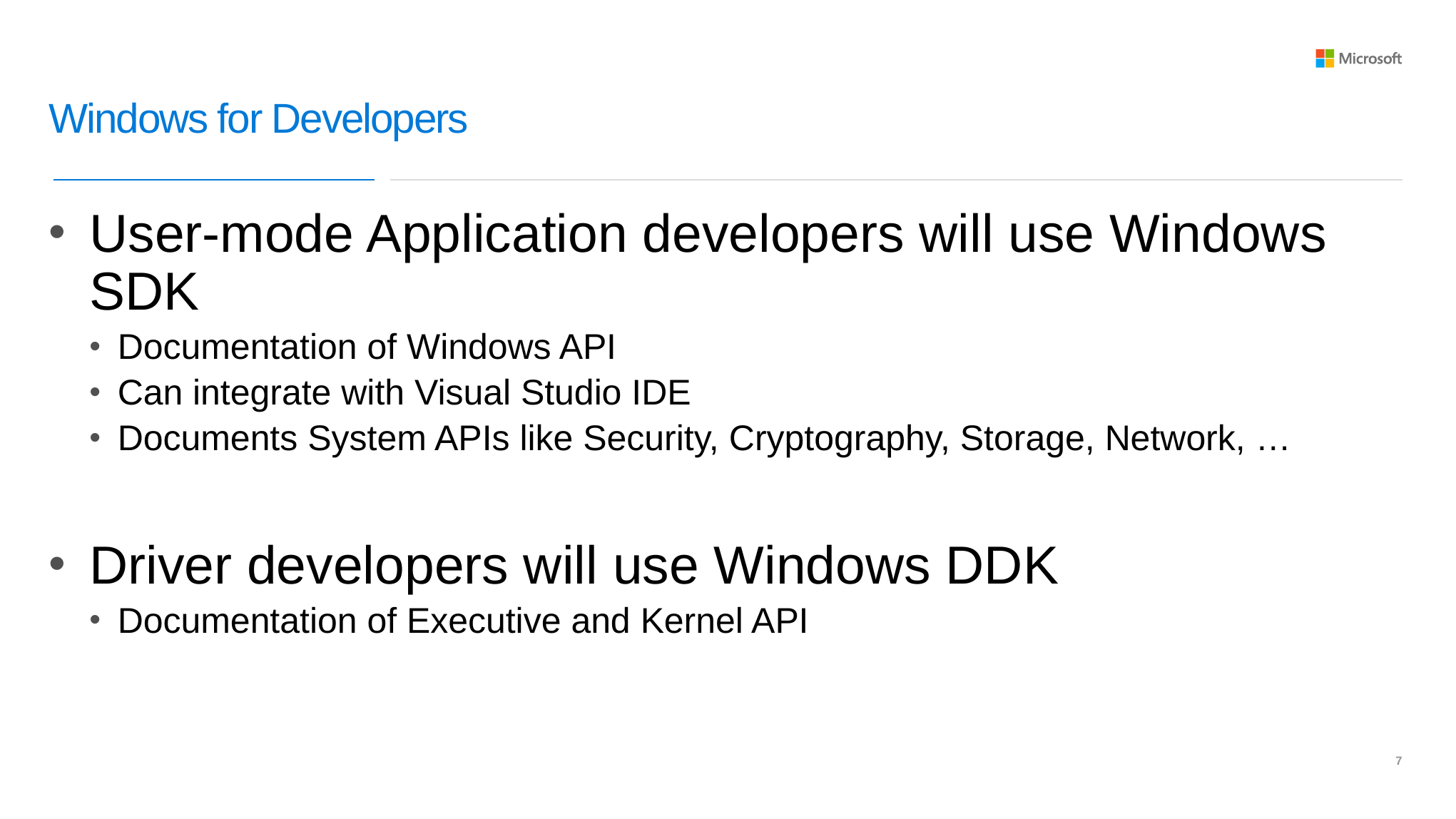

# Windows for Developers
User-mode Application developers will use Windows SDK
Documentation of Windows API
Can integrate with Visual Studio IDE
Documents System APIs like Security, Cryptography, Storage, Network, …

Driver developers will use Windows DDK
Documentation of Executive and Kernel API
7